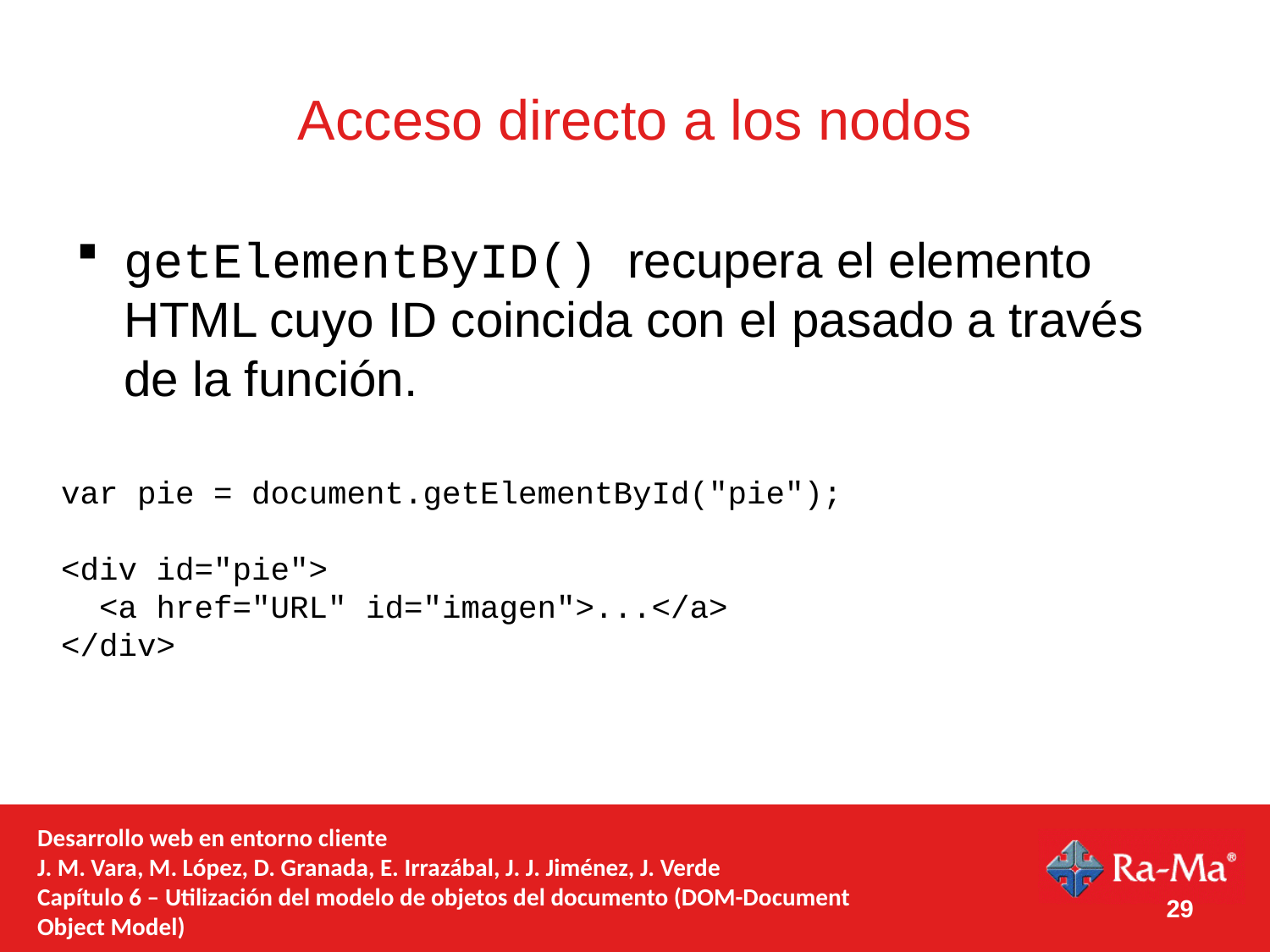

# Acceso directo a los nodos
getElementByID() recupera el elemento HTML cuyo ID coincida con el pasado a través de la función.

var pie = document.getElementById("pie");

<div id="pie">
  <a href="URL" id="imagen">...</a>
</div>

Desarrollo web en entorno cliente
J. M. Vara, M. López, D. Granada, E. Irrazábal, J. J. Jiménez, J. Verde
Capítulo 6 – Utilización del modelo de objetos del documento (DOM-Document Object Model)
29